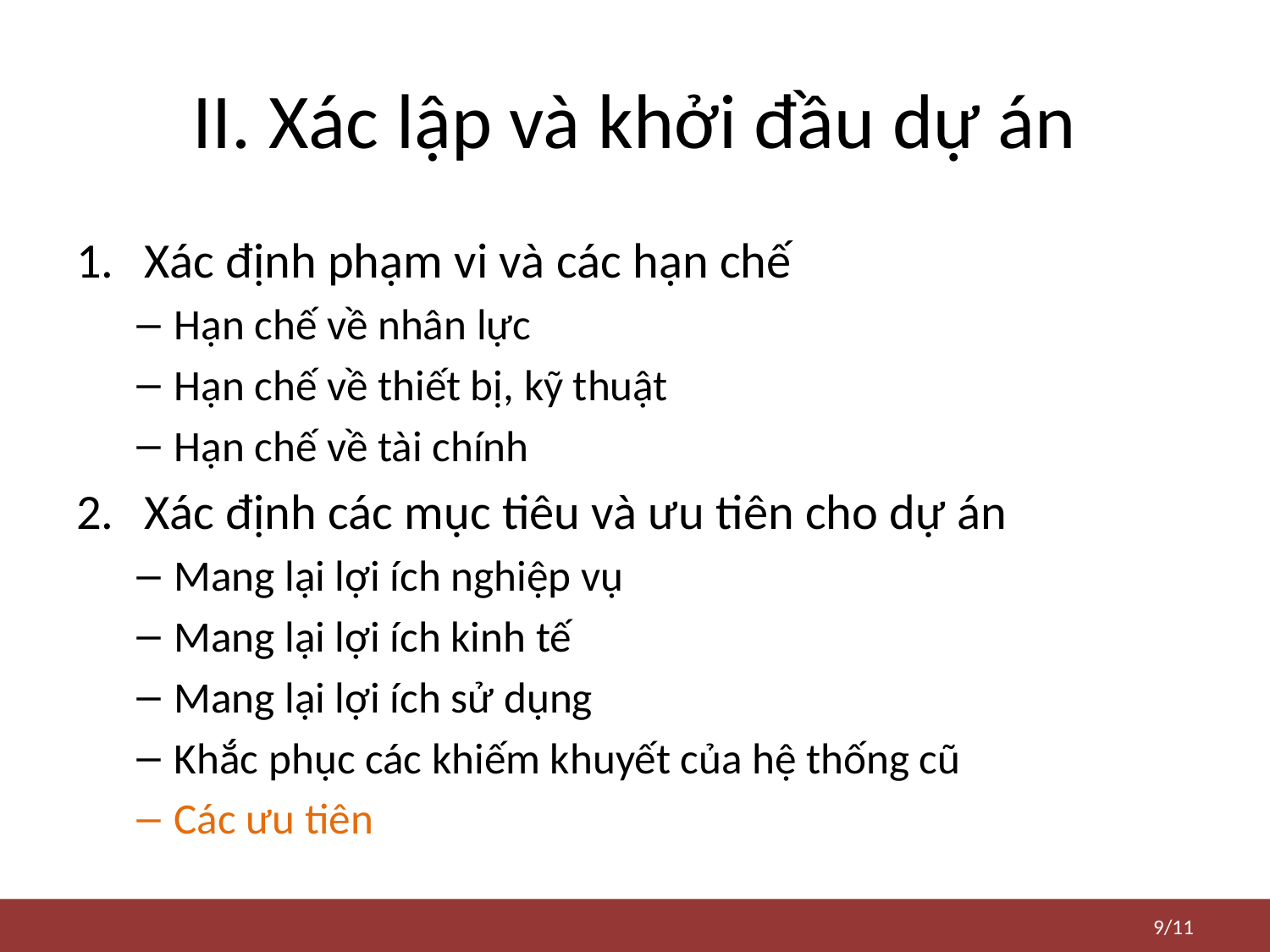

# II. Xác lập và khởi đầu dự án
Xác định phạm vi và các hạn chế
Hạn chế về nhân lực
Hạn chế về thiết bị, kỹ thuật
Hạn chế về tài chính
Xác định các mục tiêu và ưu tiên cho dự án
Mang lại lợi ích nghiệp vụ
Mang lại lợi ích kinh tế
Mang lại lợi ích sử dụng
Khắc phục các khiếm khuyết của hệ thống cũ
Các ưu tiên
9